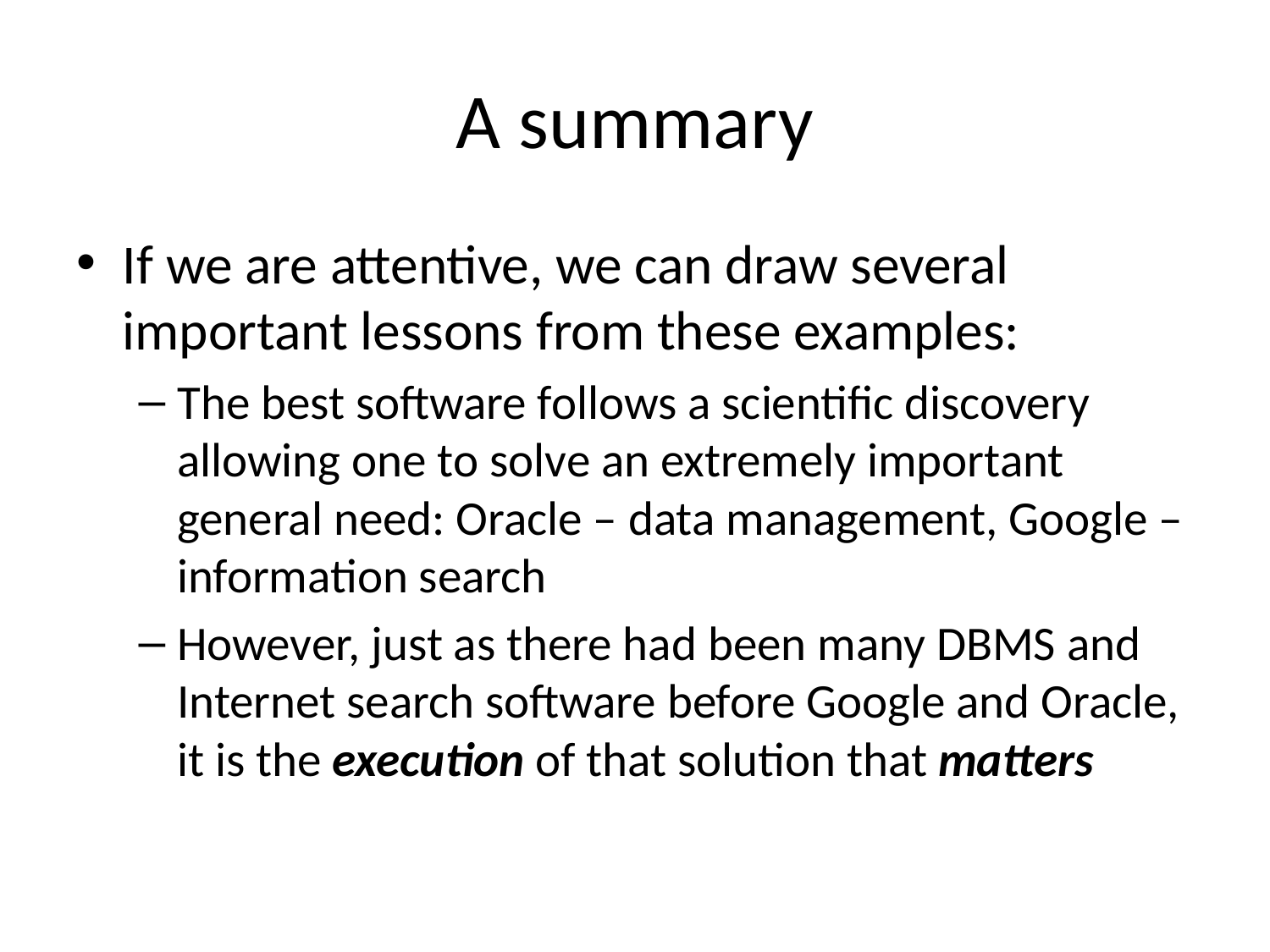

# A summary
If we are attentive, we can draw several important lessons from these examples:
The best software follows a scientific discovery allowing one to solve an extremely important general need: Oracle – data management, Google – information search
However, just as there had been many DBMS and Internet search software before Google and Oracle, it is the execution of that solution that matters